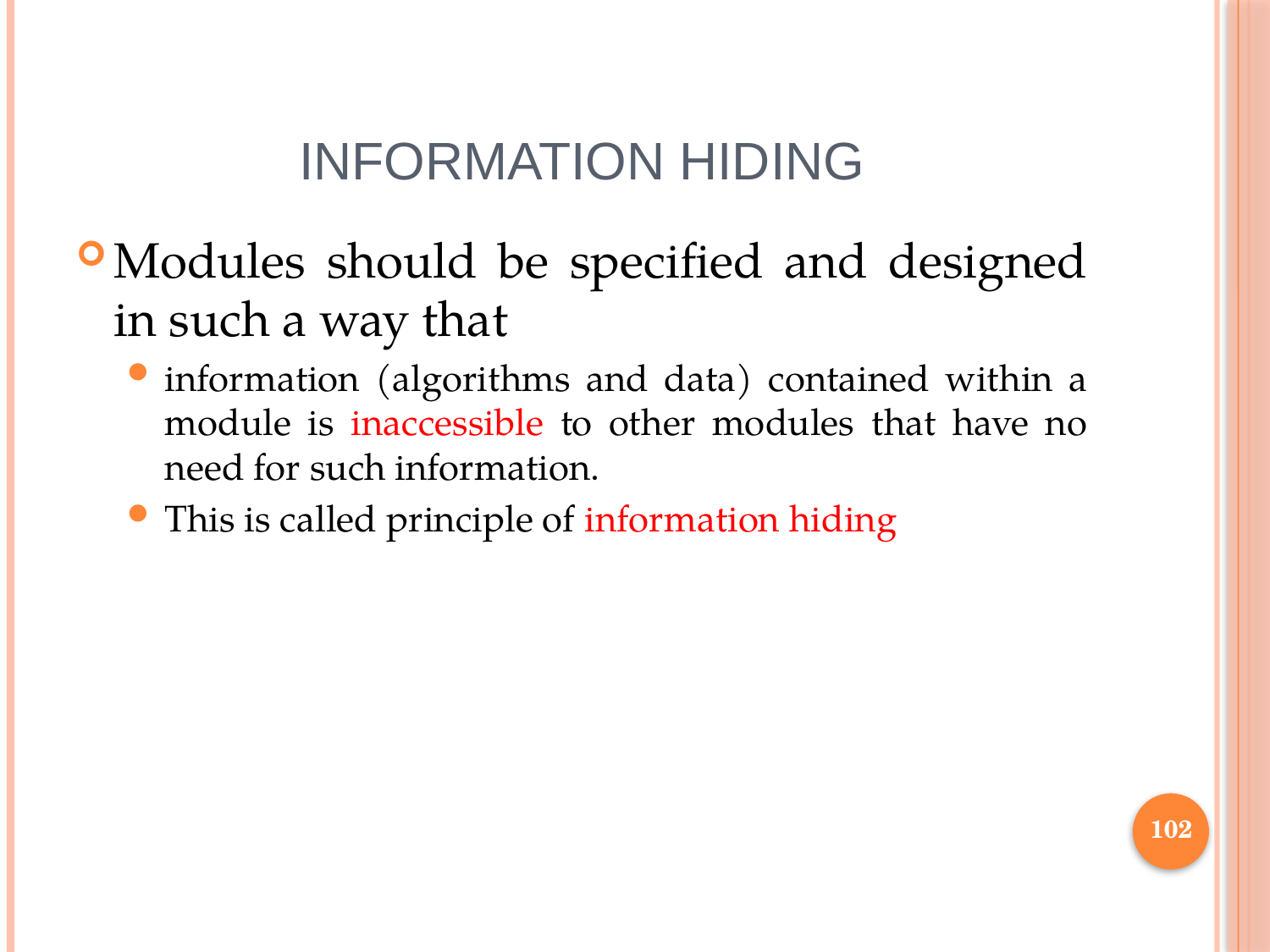

# Information hiding
Modules should be specified and designed in such a way that
information (algorithms and data) contained within a module is inaccessible to other modules that have no need for such information.
This is called principle of information hiding

102